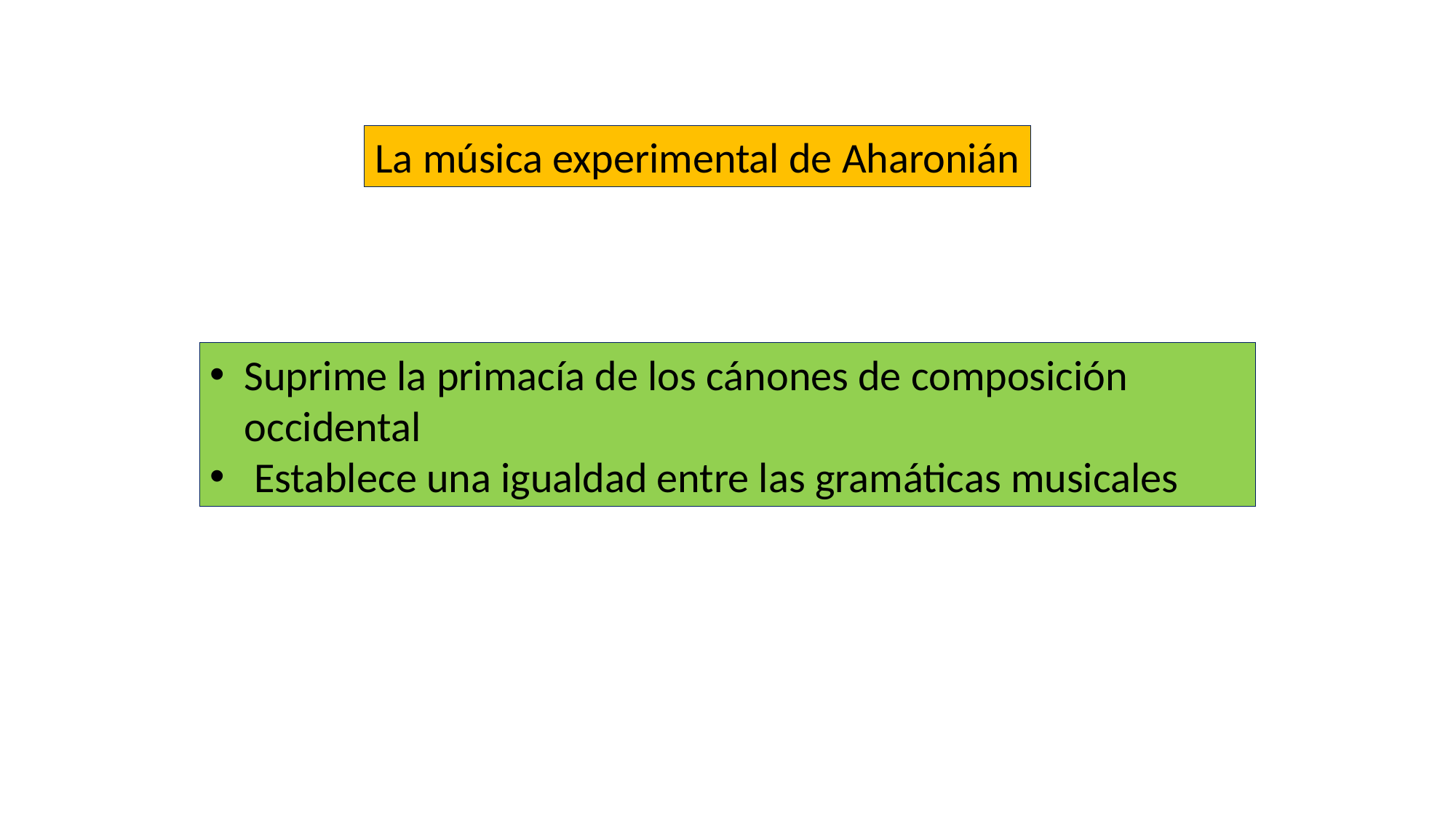

La música experimental de Aharonián
Suprime la primacía de los cánones de composición occidental
 Establece una igualdad entre las gramáticas musicales